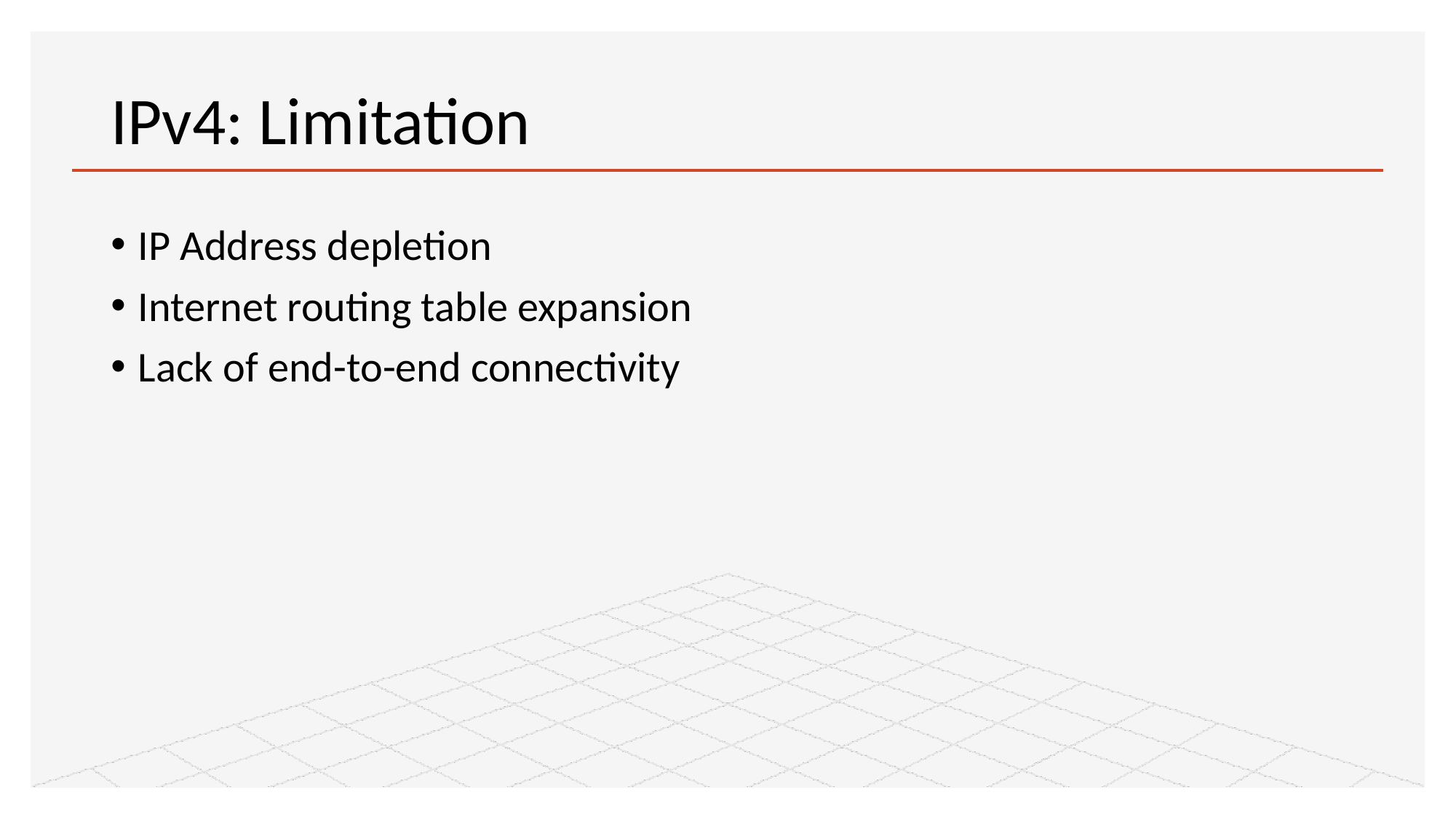

# IPv4: Limitation
IP Address depletion
Internet routing table expansion
Lack of end-to-end connectivity